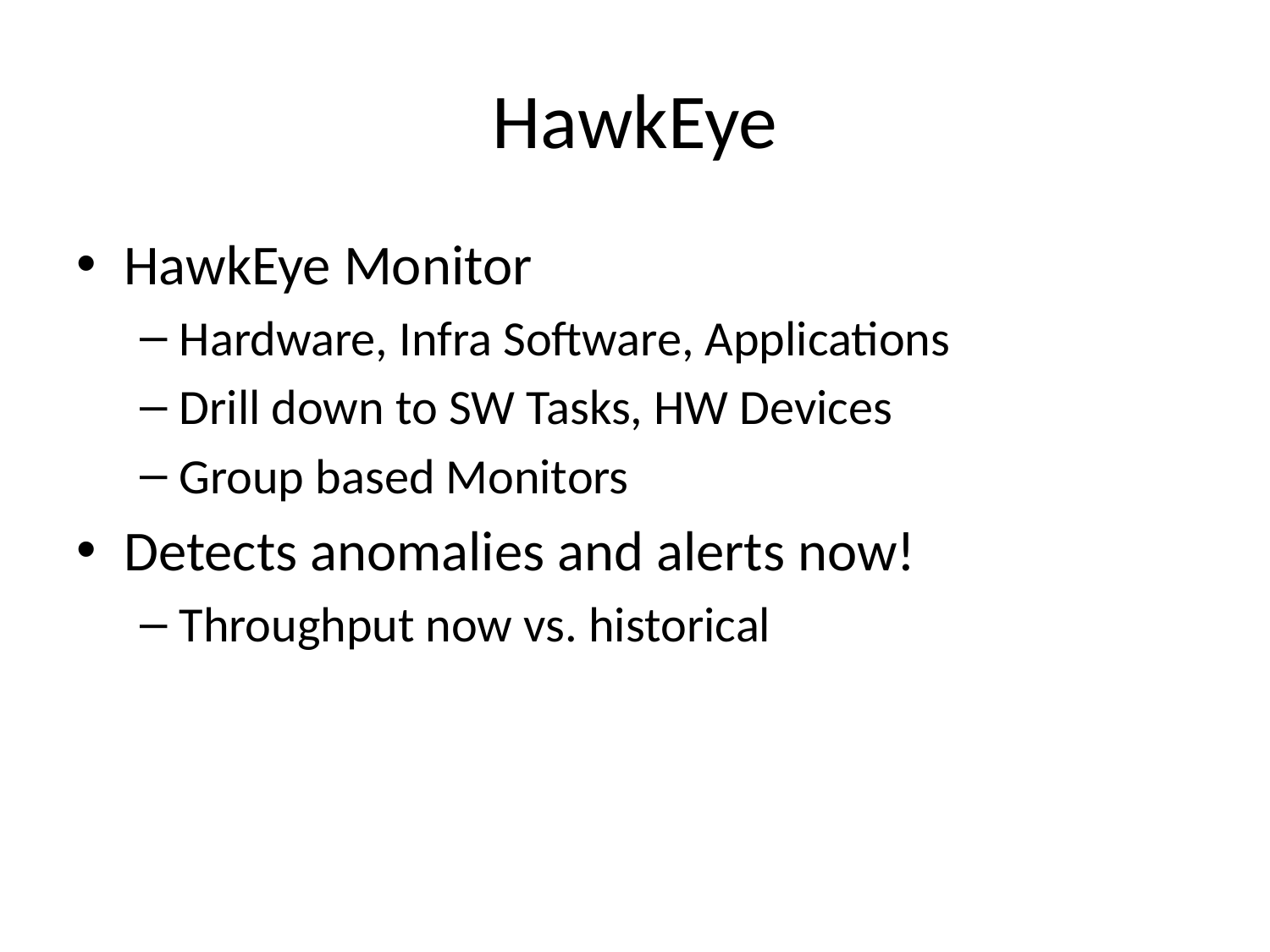

# HawkEye
HawkEye Monitor
Hardware, Infra Software, Applications
Drill down to SW Tasks, HW Devices
Group based Monitors
Detects anomalies and alerts now!
Throughput now vs. historical